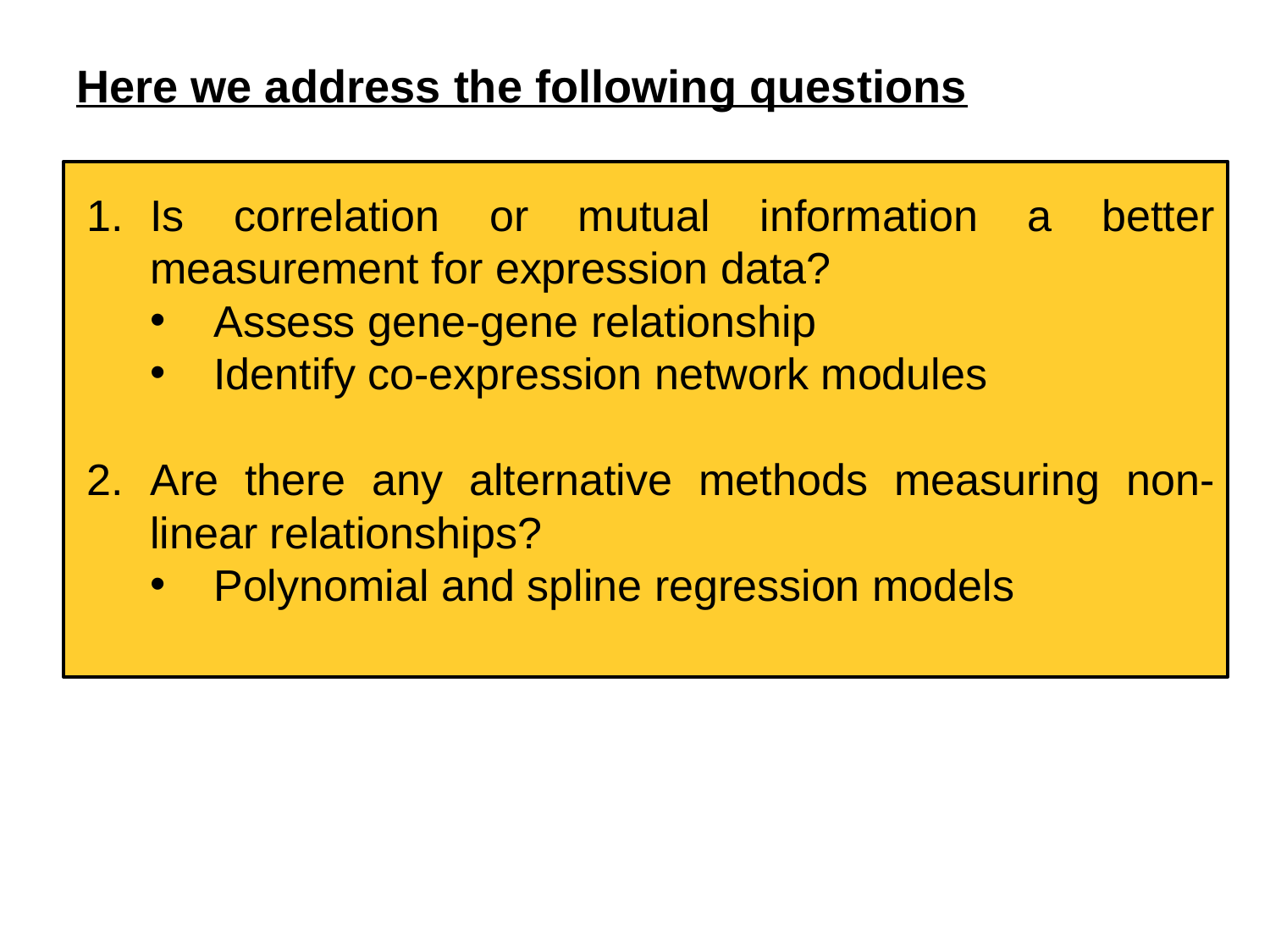

# Here we address the following questions

Is correlation or mutual information a better measurement for expression data?
Assess gene-gene relationship
Identify co-expression network modules

Are there any alternative methods measuring non-linear relationships?
Polynomial and spline regression models